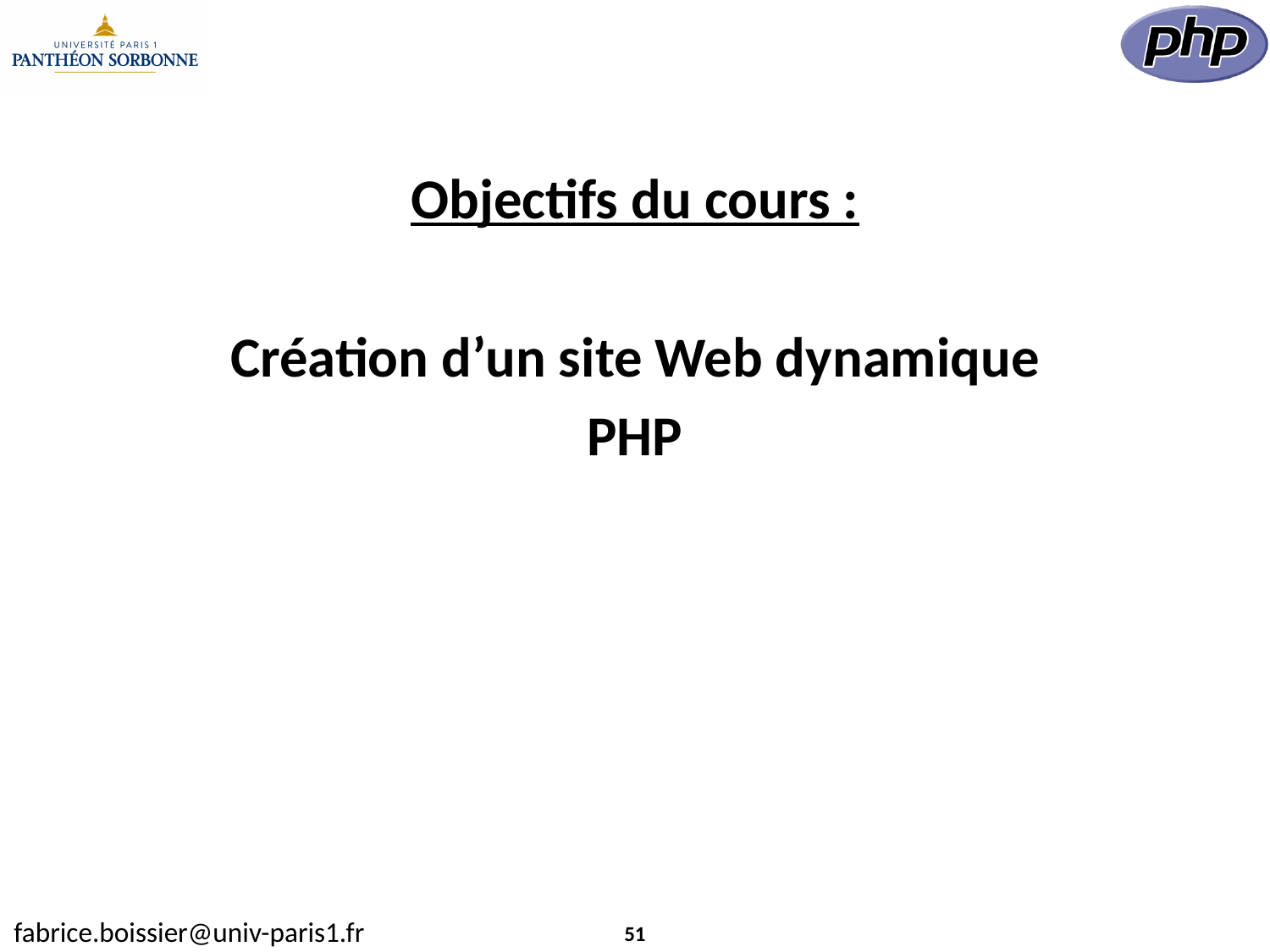

Objectifs du cours :

Création d’un site Web dynamique
PHP
51